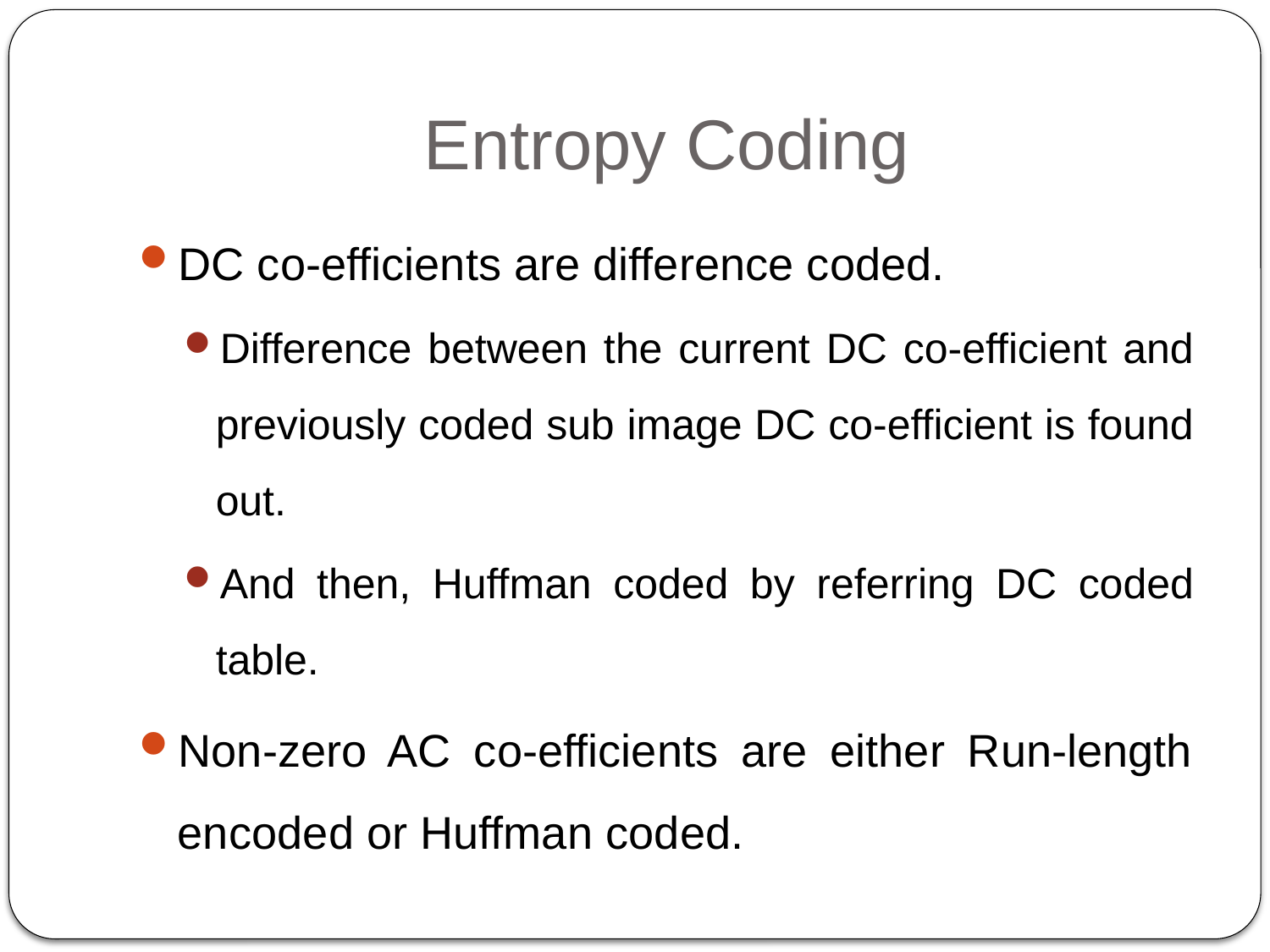

# Entropy Coding
DC co-efficients are difference coded.
Difference between the current DC co-efficient and previously coded sub image DC co-efficient is found out.
And then, Huffman coded by referring DC coded table.
Non-zero AC co-efficients are either Run-length encoded or Huffman coded.